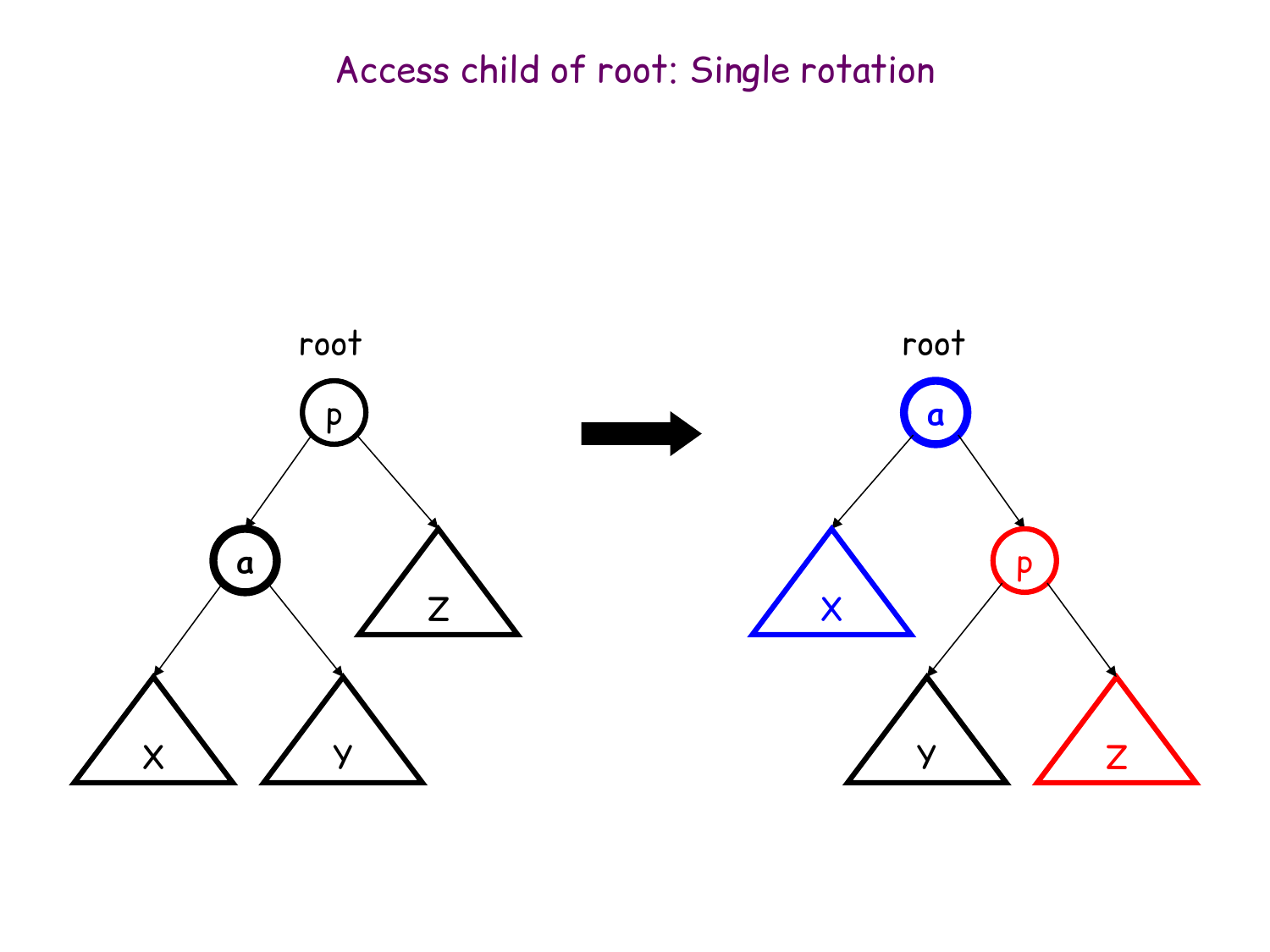

# Access child of root: Single rotation
root
root
p
a

a
Z
X
p
X
Y
Y
Z